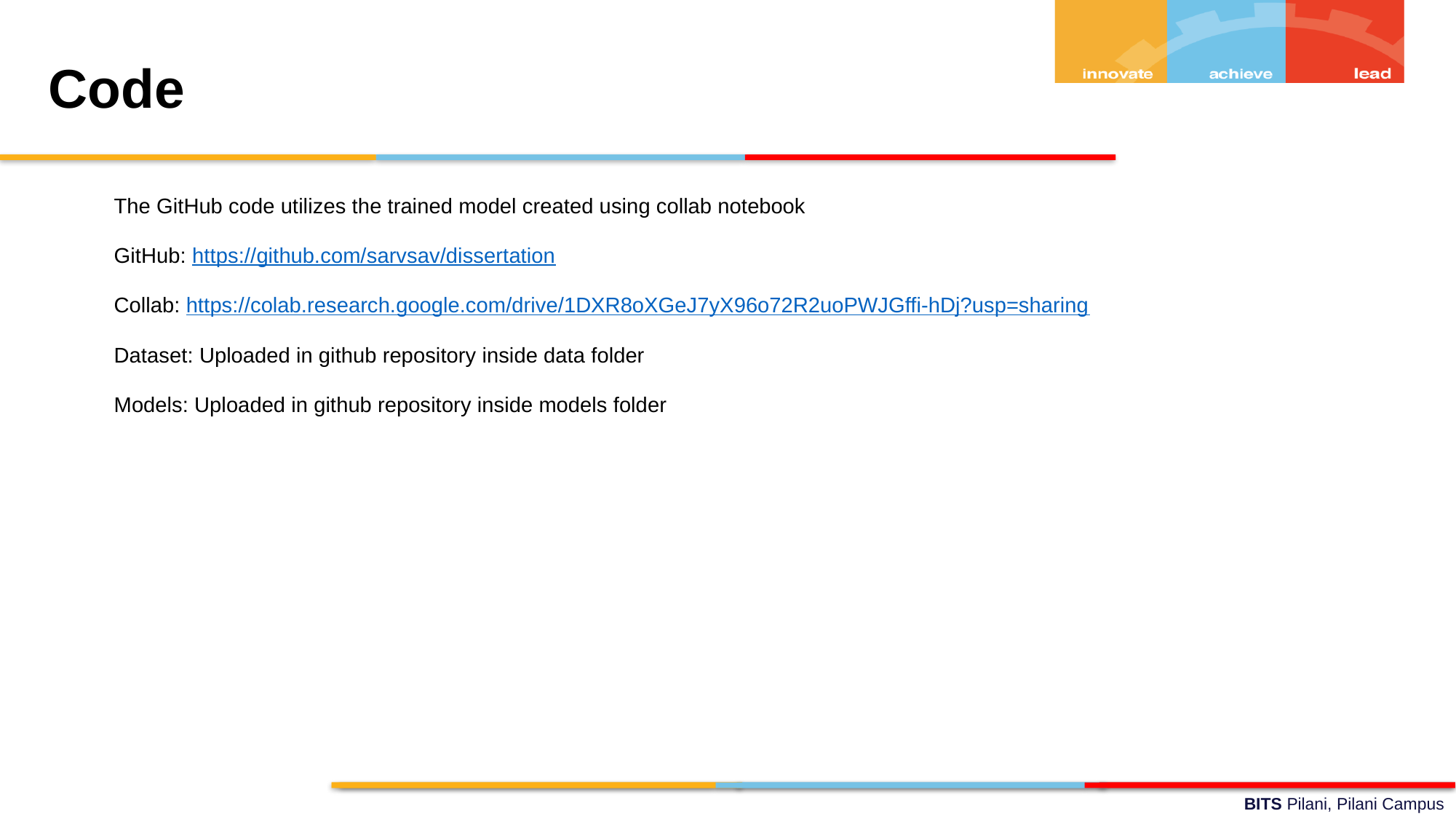

Code
The GitHub code utilizes the trained model created using collab notebook
GitHub: https://github.com/sarvsav/dissertation
Collab: https://colab.research.google.com/drive/1DXR8oXGeJ7yX96o72R2uoPWJGffi-hDj?usp=sharing
Dataset: Uploaded in github repository inside data folder
Models: Uploaded in github repository inside models folder